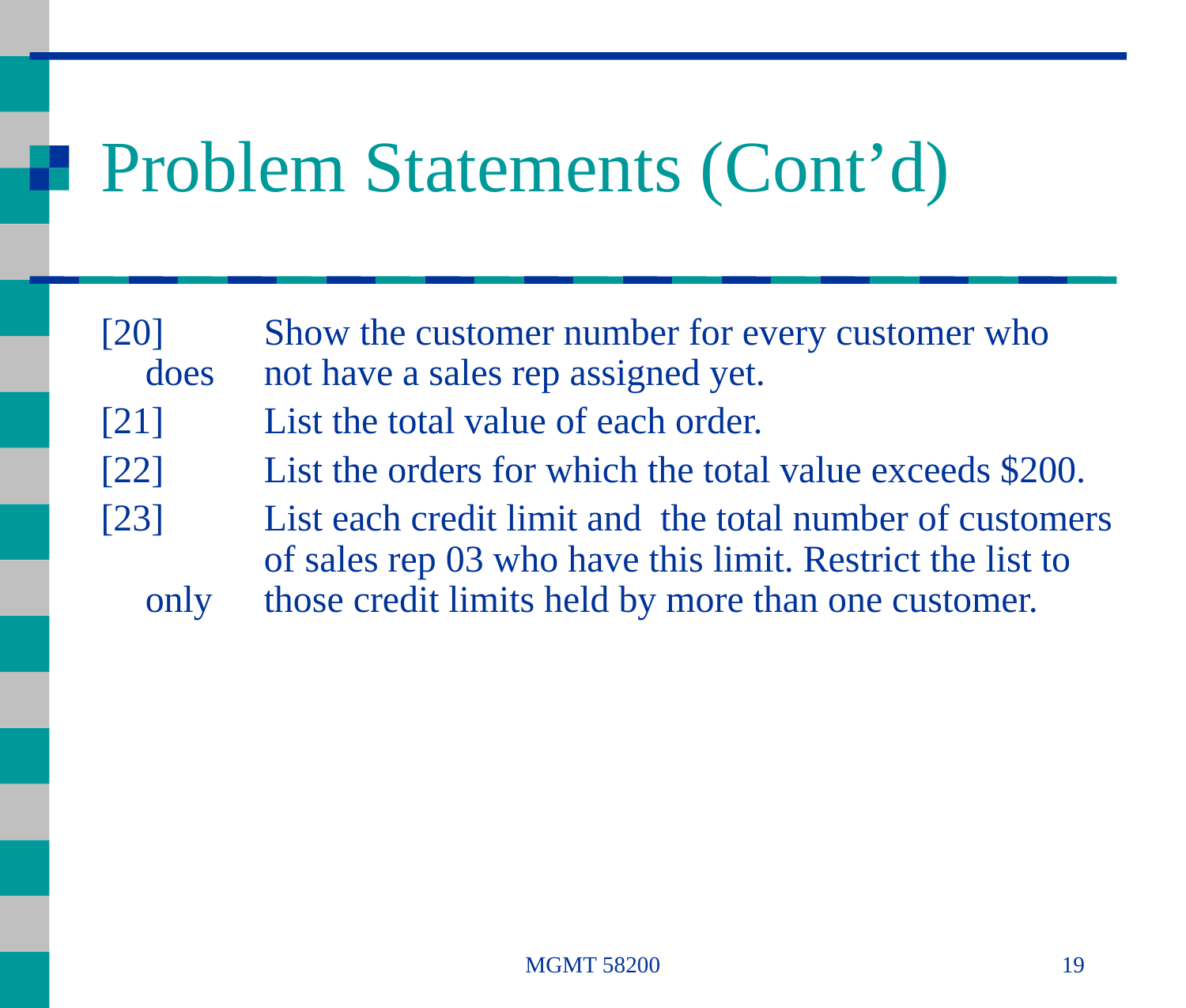

# Problem Statements (Cont’d)
[20]	Show the customer number for every customer who does 	not have a sales rep assigned yet.
[21]	List the total value of each order.
[22]	List the orders for which the total value exceeds $200.
[23]	List each credit limit and  the total number of customers 	of sales rep 03 who have this limit. Restrict the list to only 	those credit limits held by more than one customer.

MGMT 58200
19